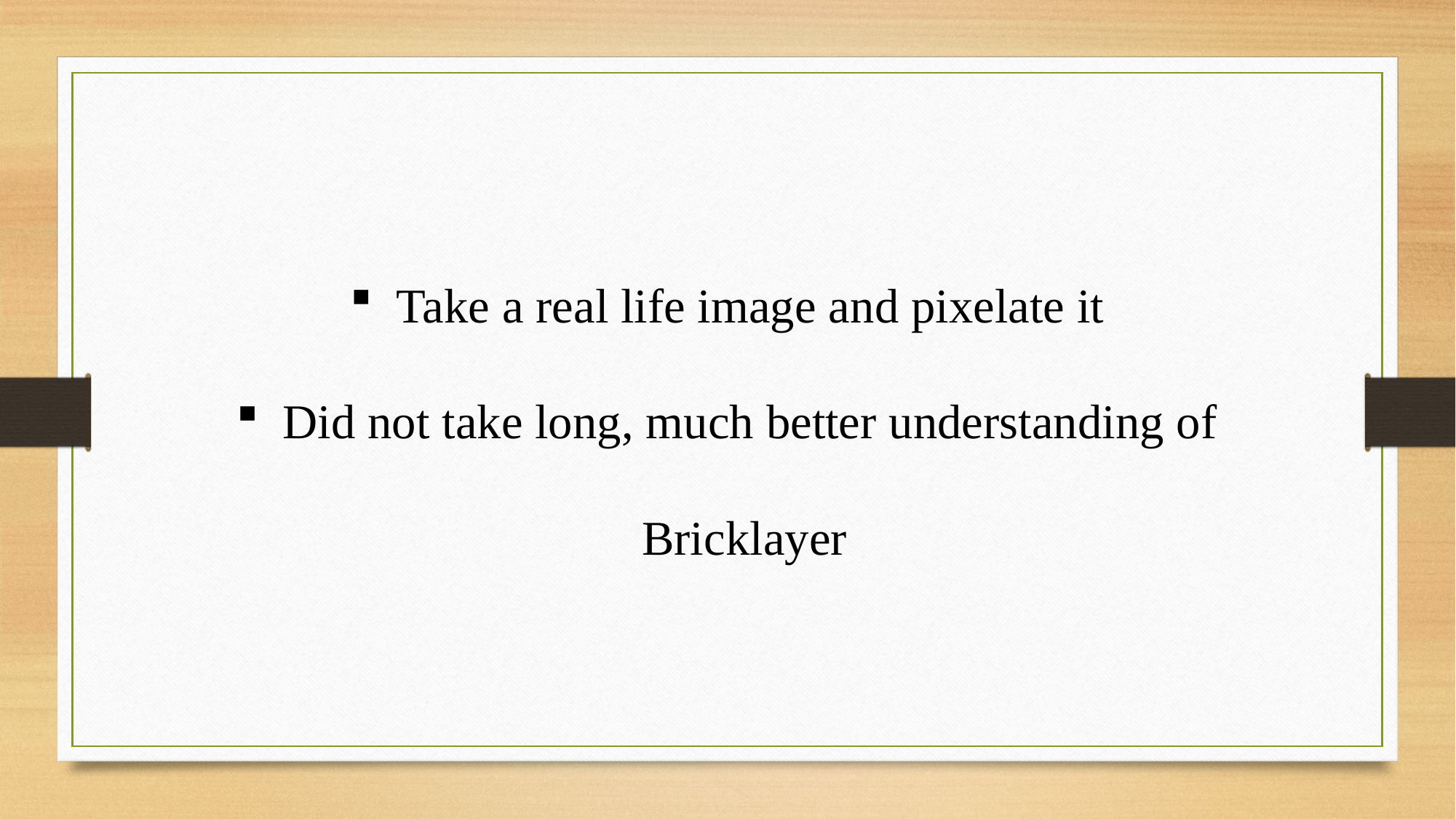

Take a real life image and pixelate it
 Did not take long, much better understanding of Bricklayer